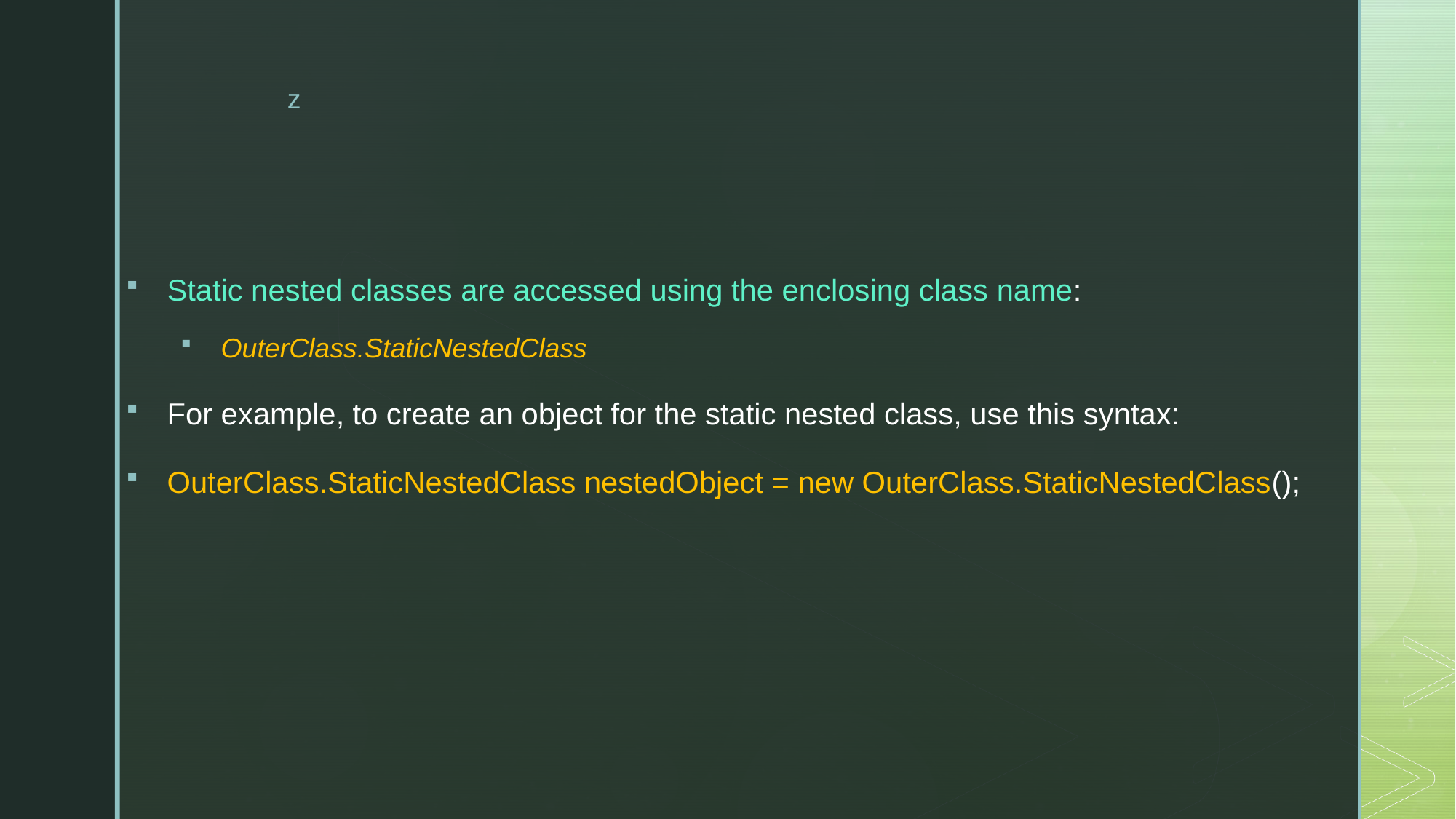

Static nested classes are accessed using the enclosing class name:
OuterClass.StaticNestedClass
For example, to create an object for the static nested class, use this syntax:
OuterClass.StaticNestedClass nestedObject = new OuterClass.StaticNestedClass();